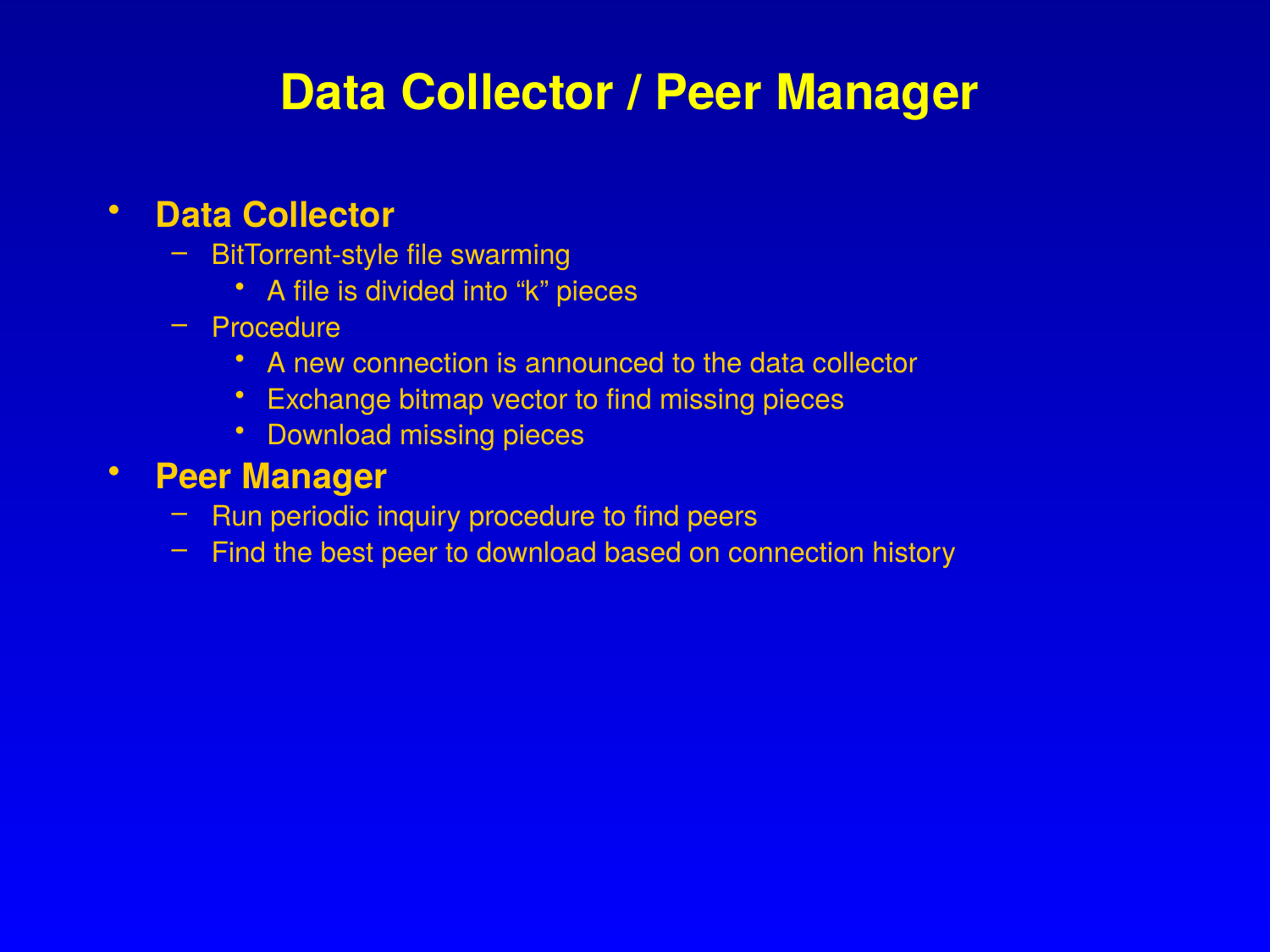

# Data Collector / Peer Manager
Data Collector
BitTorrent-style file swarming
A file is divided into “k” pieces
Procedure
A new connection is announced to the data collector
Exchange bitmap vector to find missing pieces
Download missing pieces
Peer Manager
Run periodic inquiry procedure to find peers
Find the best peer to download based on connection history